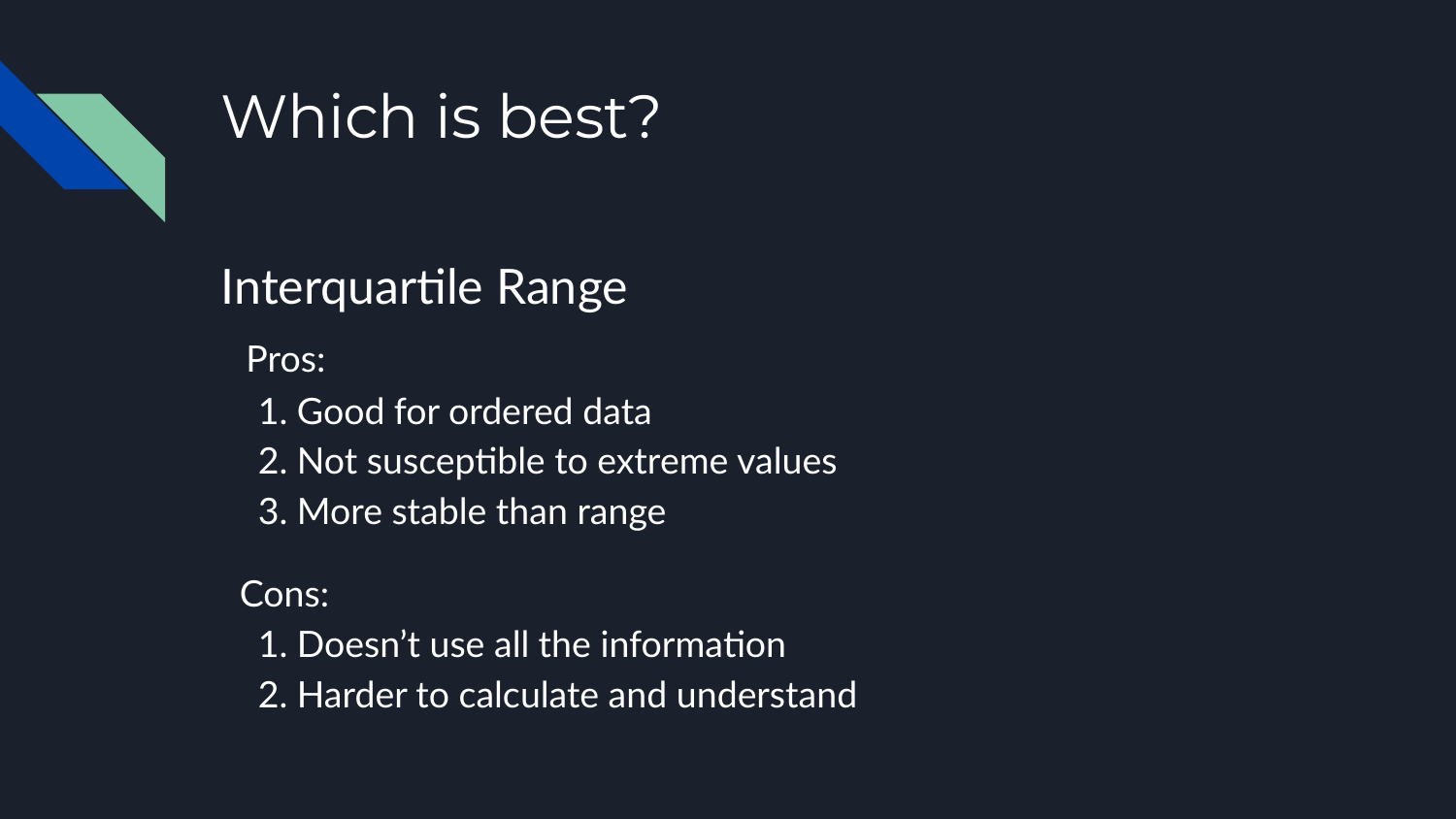

# Which is best?
Interquartile Range
  Pros:
    1. Good for ordered data
    2. Not susceptible to extreme values
    3. More stable than range
  Cons:
    1. Doesn’t use all the information
    2. Harder to calculate and understand